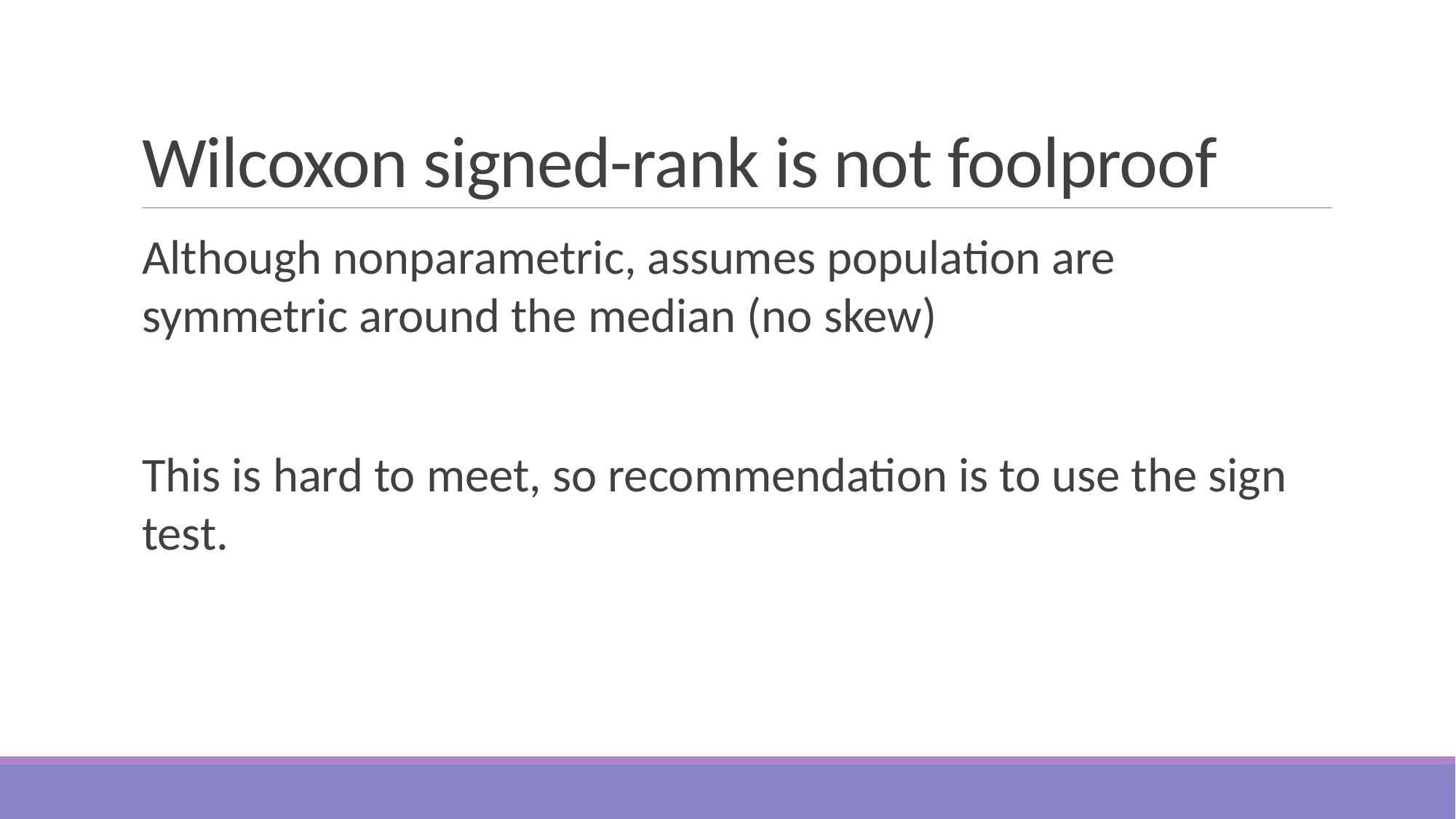

# Wilcoxon signed-rank is not foolproof
Although nonparametric, assumes population are symmetric around the median (no skew)

This is hard to meet, so recommendation is to use the sign test.